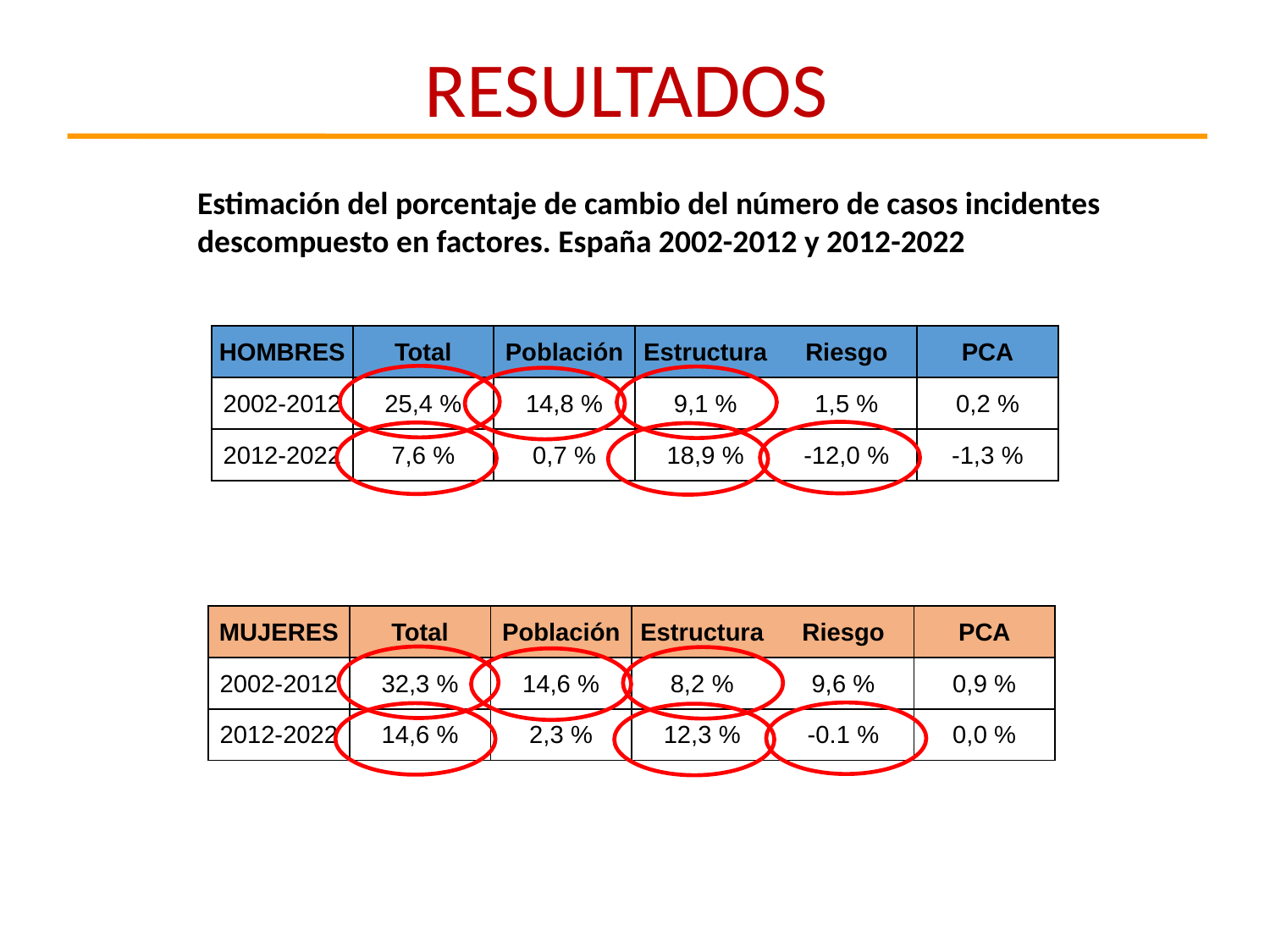

RESULTADOS

Estimación del porcentaje de cambio del número de casos incidentes descompuesto en factores. España 2002-2012 y 2012-2022
| HOMBRES | Total | Población | Estructura | Riesgo | PCA |
| --- | --- | --- | --- | --- | --- |
| 2002-2012 | 25,4 % | 14,8 % | 9,1 % | 1,5 % | 0,2 % |
| 2012-2022 | 7,6 % | 0,7 % | 18,9 % | -12,0 % | -1,3 % |

| MUJERES | Total | Población | Estructura | Riesgo | PCA |
| --- | --- | --- | --- | --- | --- |
| 2002-2012 | 32,3 % | 14,6 % | 8,2 % | 9,6 % | 0,9 % |
| 2012-2022 | 14,6 % | 2,3 % | 12,3 % | -0.1 % | 0,0 % |